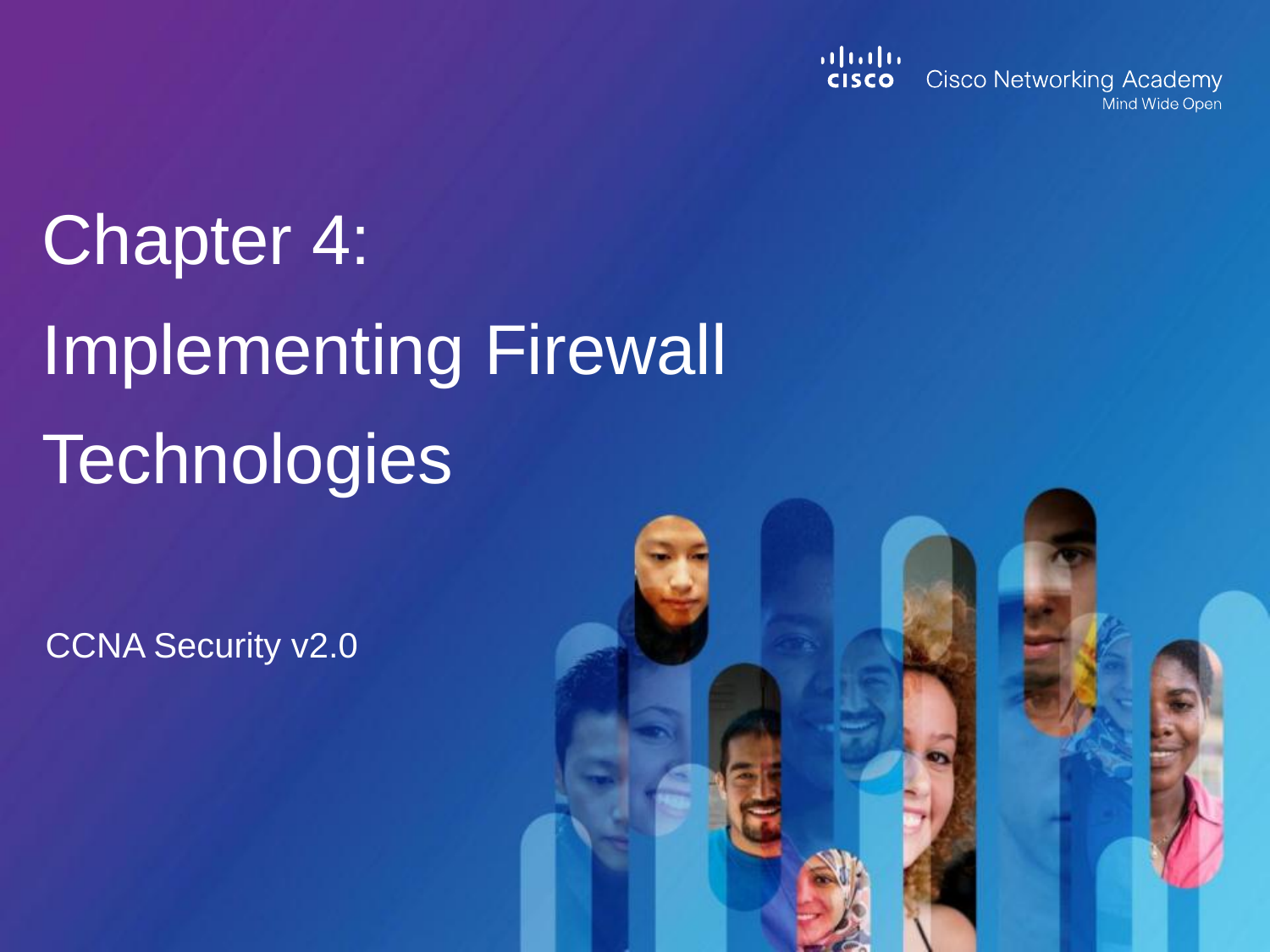

# Chapter 4: Implementing Firewall Technologies
CCNA Security v2.0